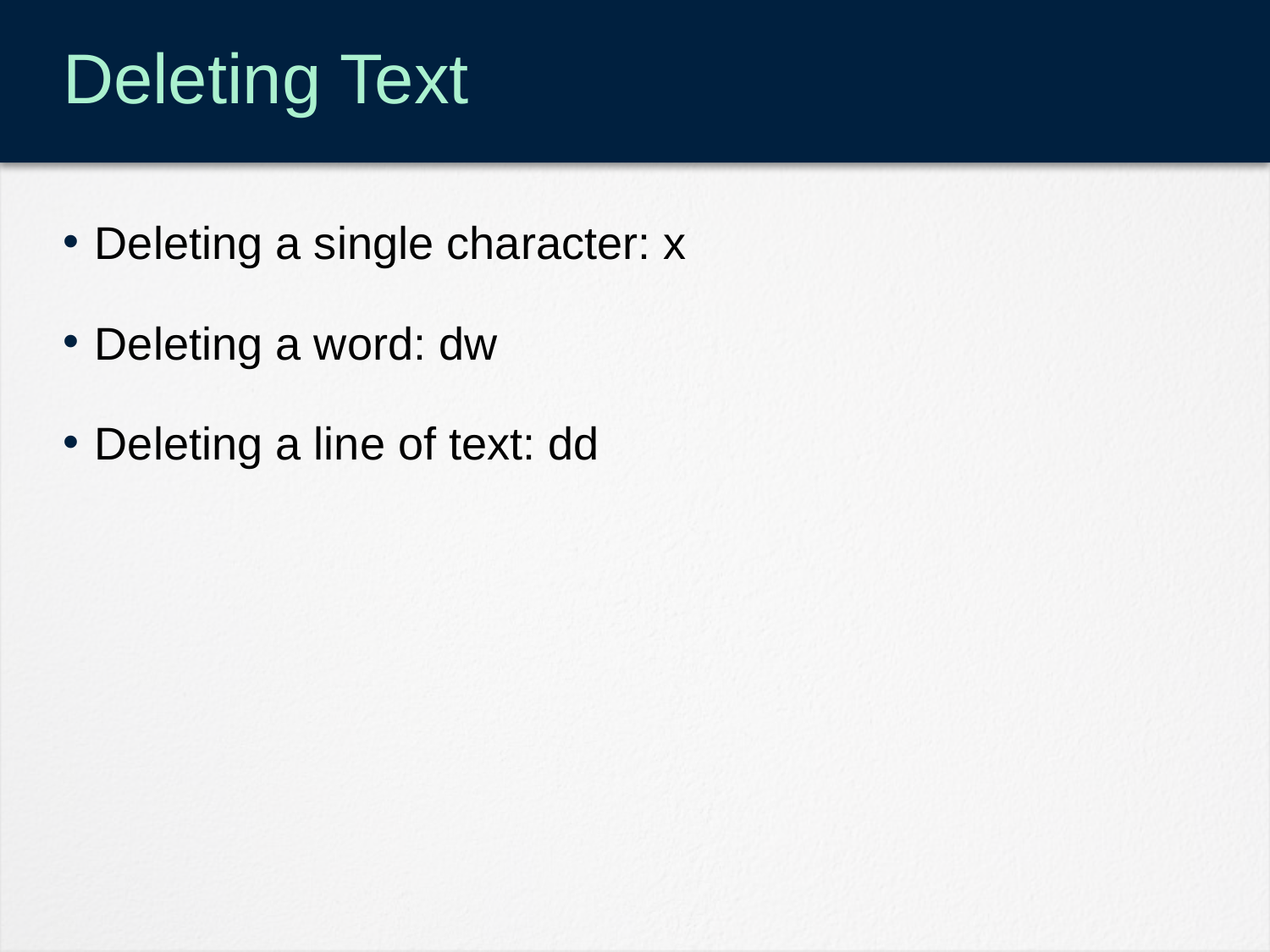

# Deleting Text
Deleting a single character: x
Deleting a word: dw
Deleting a line of text: dd